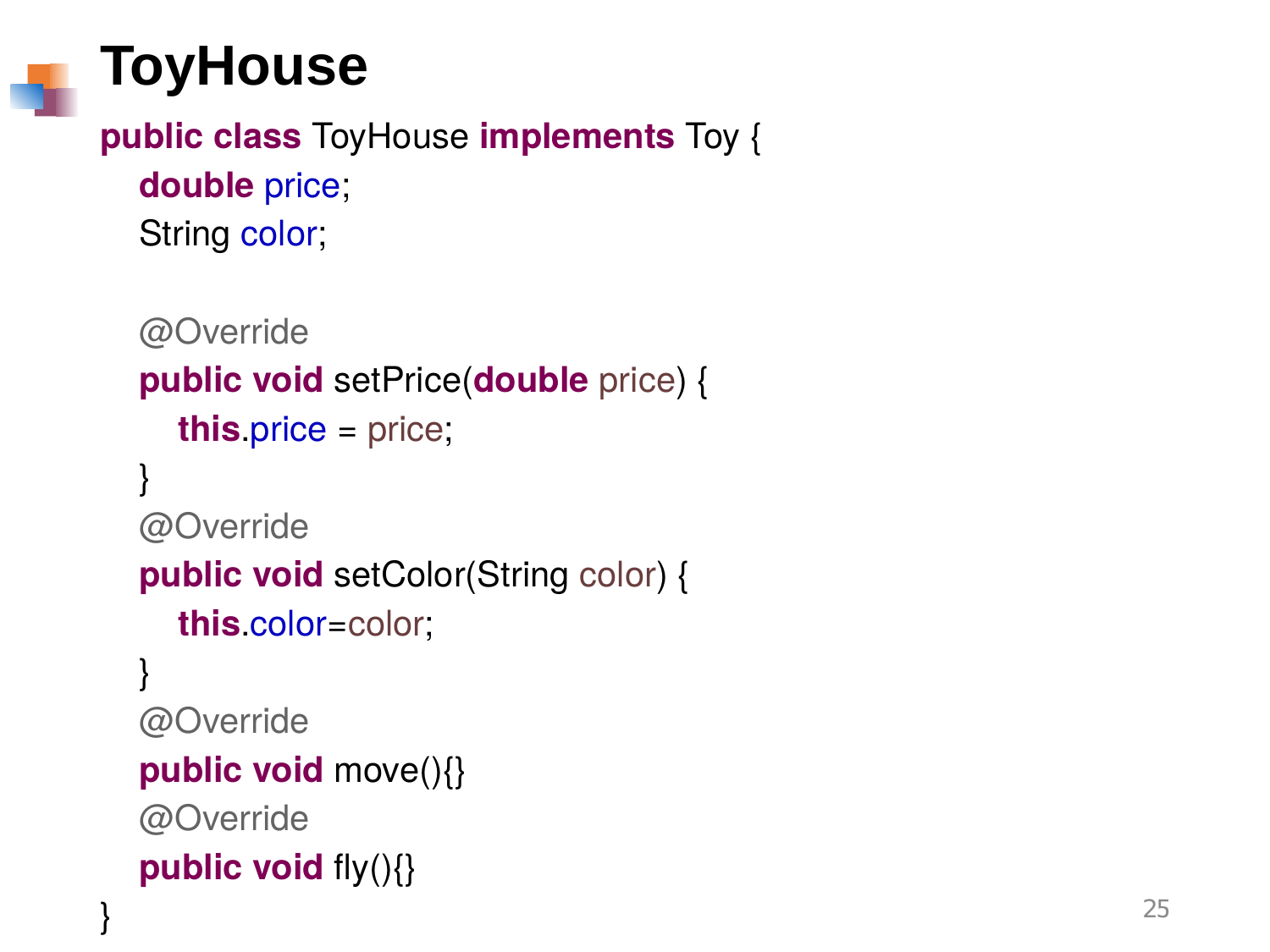

# ToyHouse
public class ToyHouse implements Toy {
    double price;
    String color;

    @Override
    public void setPrice(double price) {
        this.price = price;
    }
    @Override
    public void setColor(String color) {
        this.color=color;
    }
    @Override
    public void move(){}
    @Override
    public void fly(){}
}

25